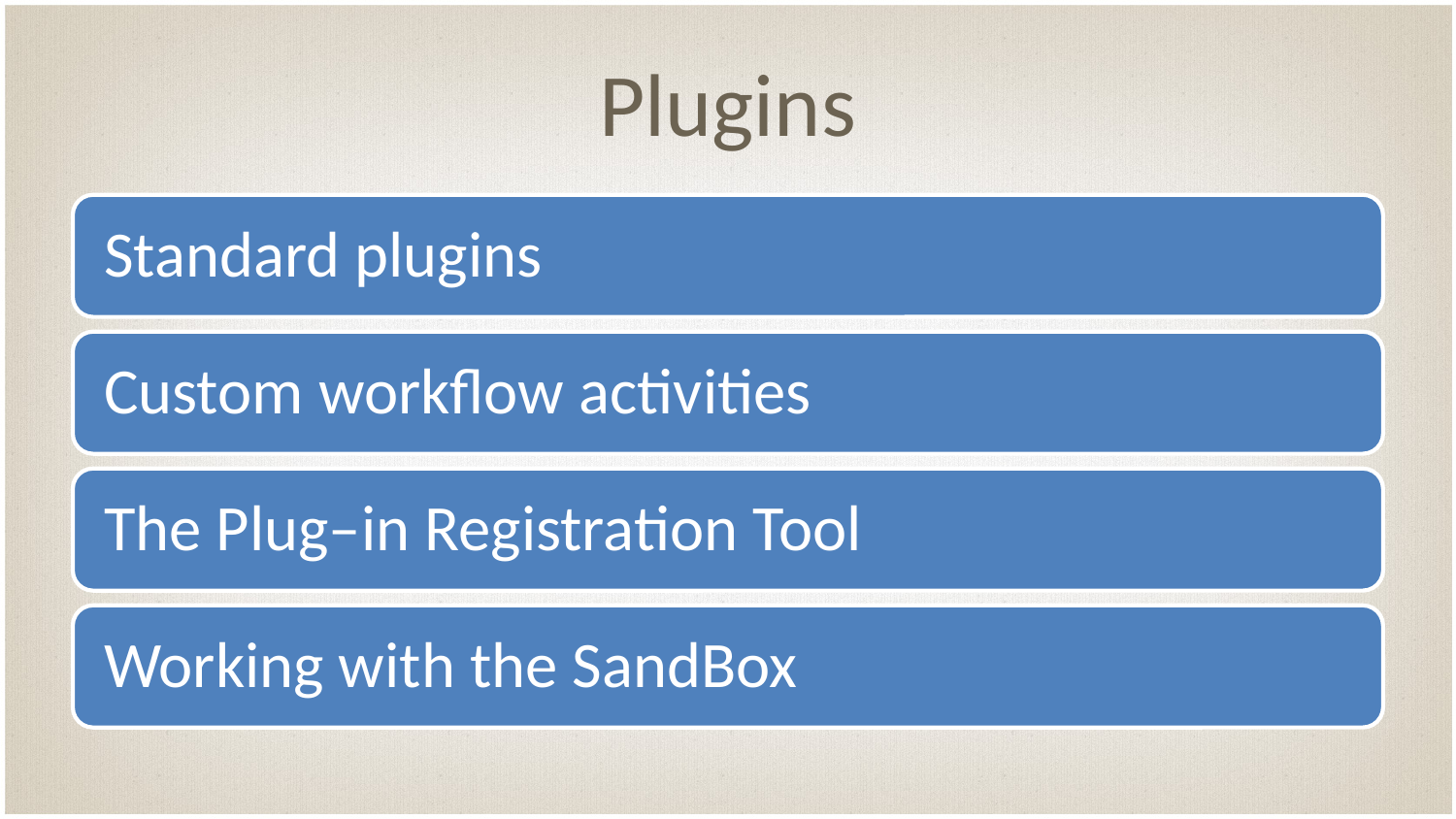

# Plugins
Standard plugins
Custom workflow activities
The Plug–in Registration Tool
Working with the SandBox